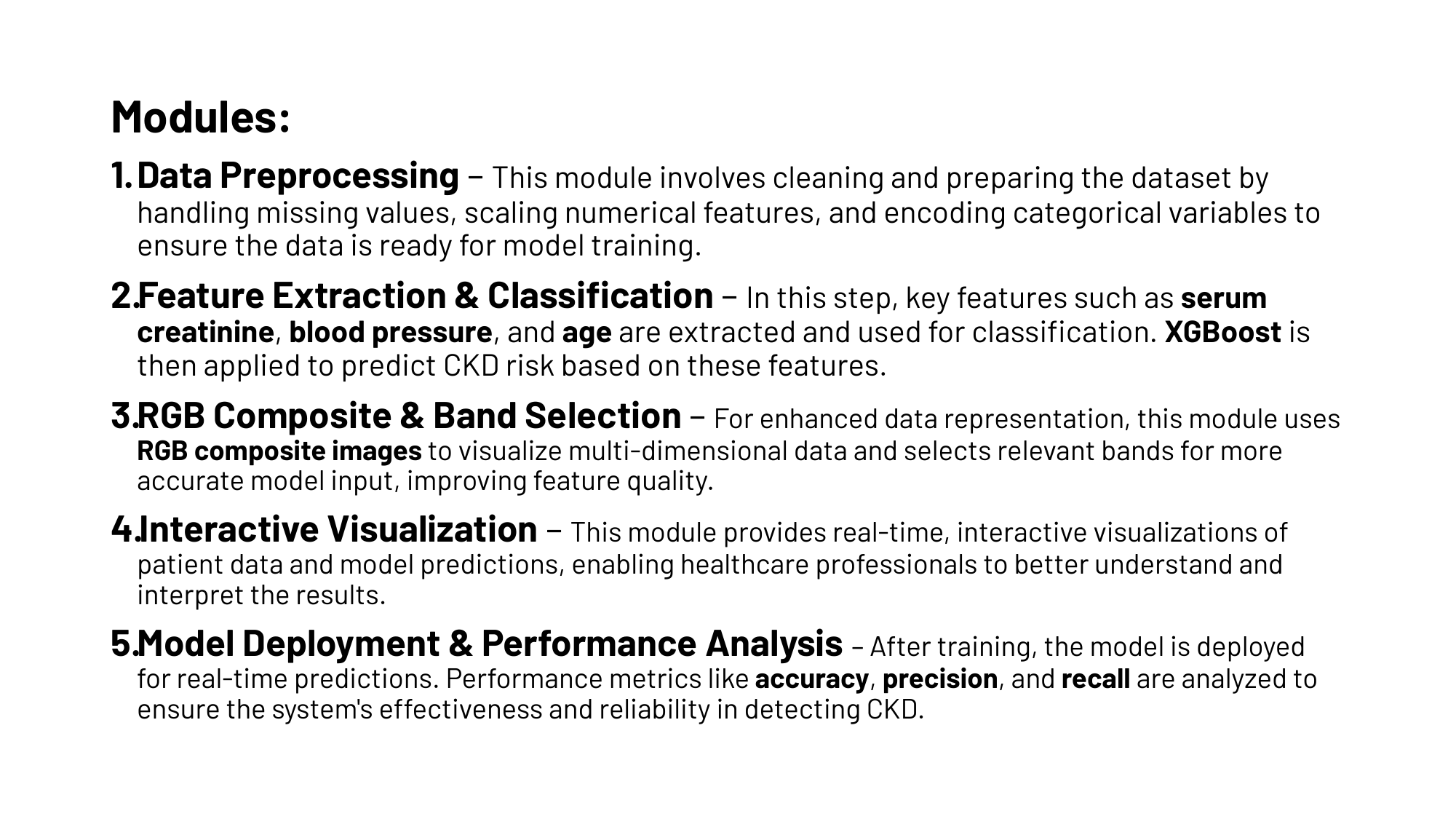

Modules:
Data Preprocessing – This module involves cleaning and preparing the dataset by handling missing values, scaling numerical features, and encoding categorical variables to ensure the data is ready for model training.
Feature Extraction & Classification – In this step, key features such as serum creatinine, blood pressure, and age are extracted and used for classification. XGBoost is then applied to predict CKD risk based on these features.
RGB Composite & Band Selection – For enhanced data representation, this module uses RGB composite images to visualize multi-dimensional data and selects relevant bands for more accurate model input, improving feature quality.
Interactive Visualization – This module provides real-time, interactive visualizations of patient data and model predictions, enabling healthcare professionals to better understand and interpret the results.
Model Deployment & Performance Analysis – After training, the model is deployed for real-time predictions. Performance metrics like accuracy, precision, and recall are analyzed to ensure the system's effectiveness and reliability in detecting CKD.